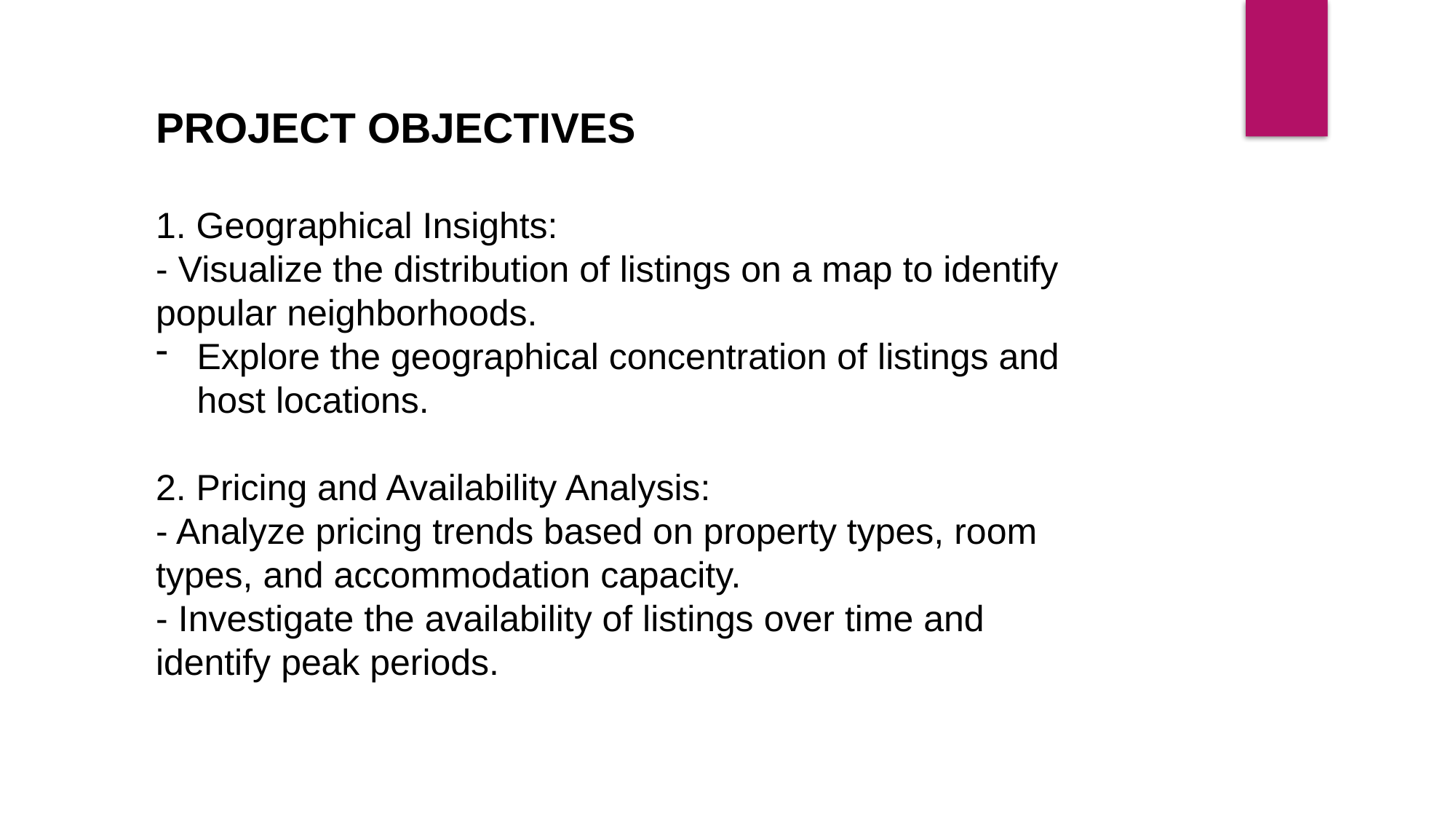

PROJECT OBJECTIVES

1. Geographical Insights:
- Visualize the distribution of listings on a map to identify popular neighborhoods.
Explore the geographical concentration of listings and host locations.

2. Pricing and Availability Analysis:
- Analyze pricing trends based on property types, room types, and accommodation capacity.
- Investigate the availability of listings over time and identify peak periods.